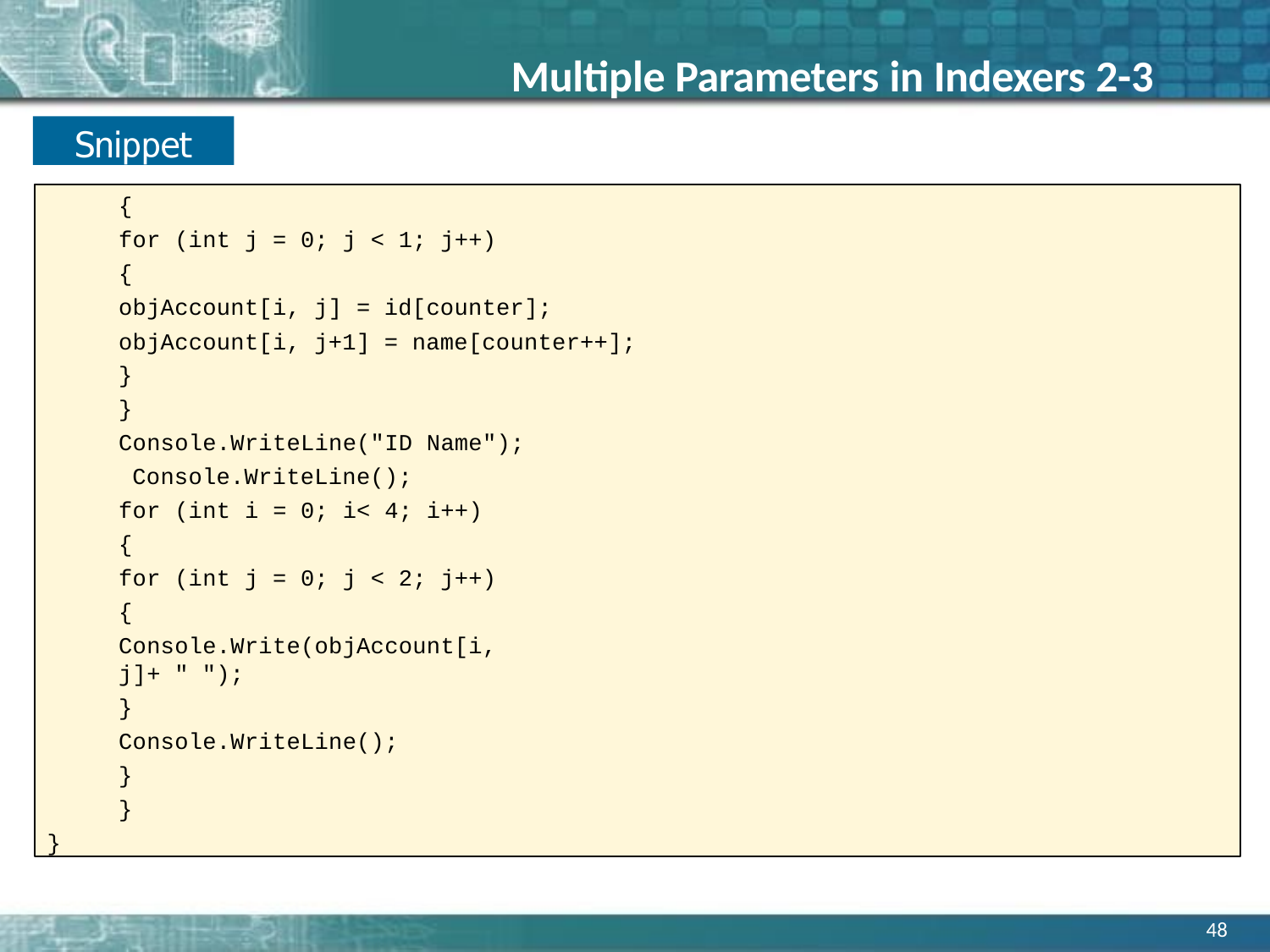

# Multiple Parameters in Indexers 2-3
Snippet
{
for (int j = 0; j < 1; j++)
{
objAccount[i, j] = id[counter];
objAccount[i, j+1] = name[counter++];
}
}
Console.WriteLine("ID Name");  Console.WriteLine();
for (int i = 0; i< 4; i++)
{
for (int j = 0; j < 2; j++)
{
Console.Write(objAccount[i, j]+ " ");
}
Console.WriteLine();
}
}
}

48